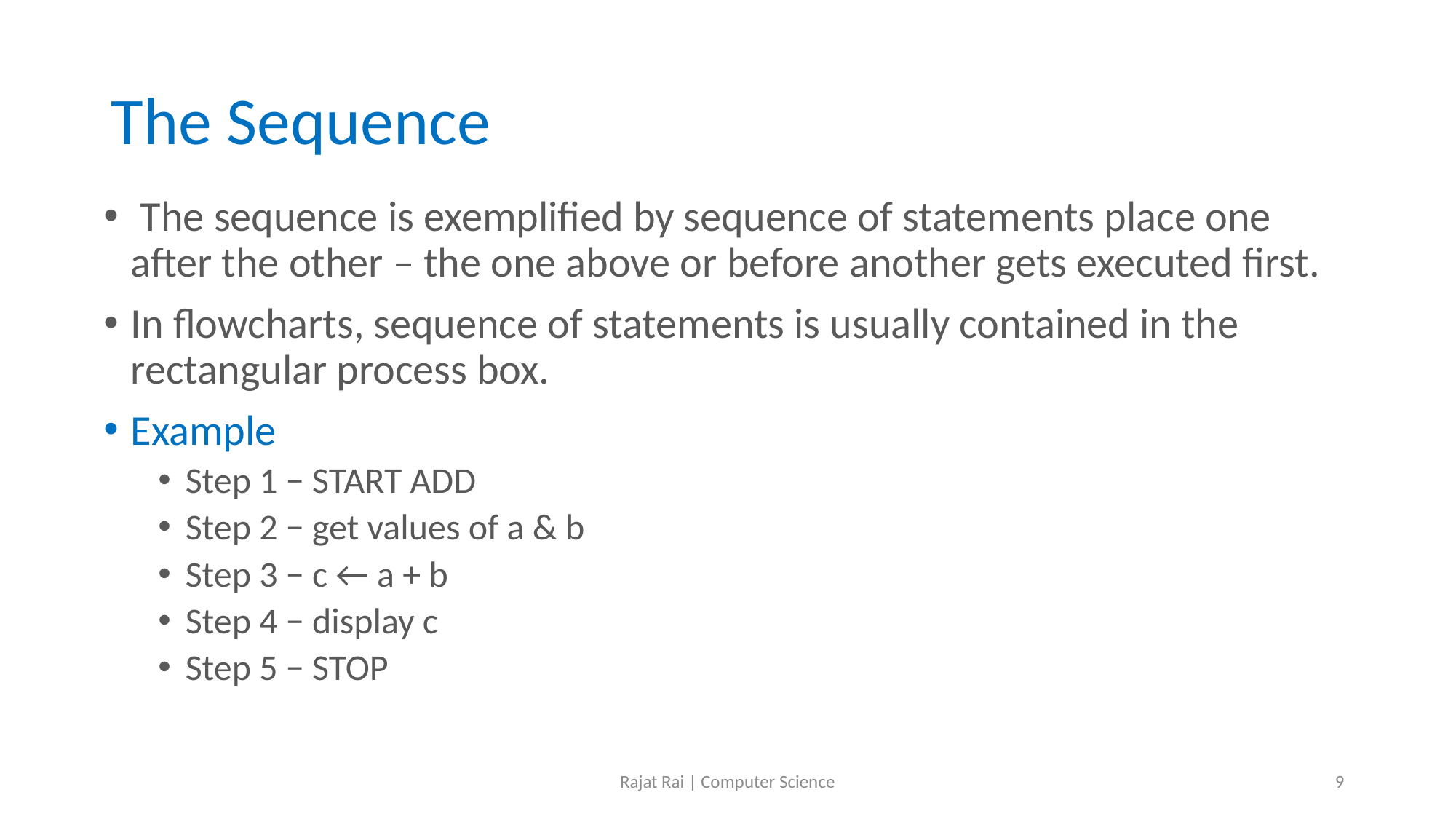

# The Sequence
 The sequence is exemplified by sequence of statements place one after the other – the one above or before another gets executed first.
In flowcharts, sequence of statements is usually contained in the rectangular process box.
Example
Step 1 − START ADD
Step 2 − get values of a & b
Step 3 − c ← a + b
Step 4 − display c
Step 5 − STOP
Rajat Rai | Computer Science
9